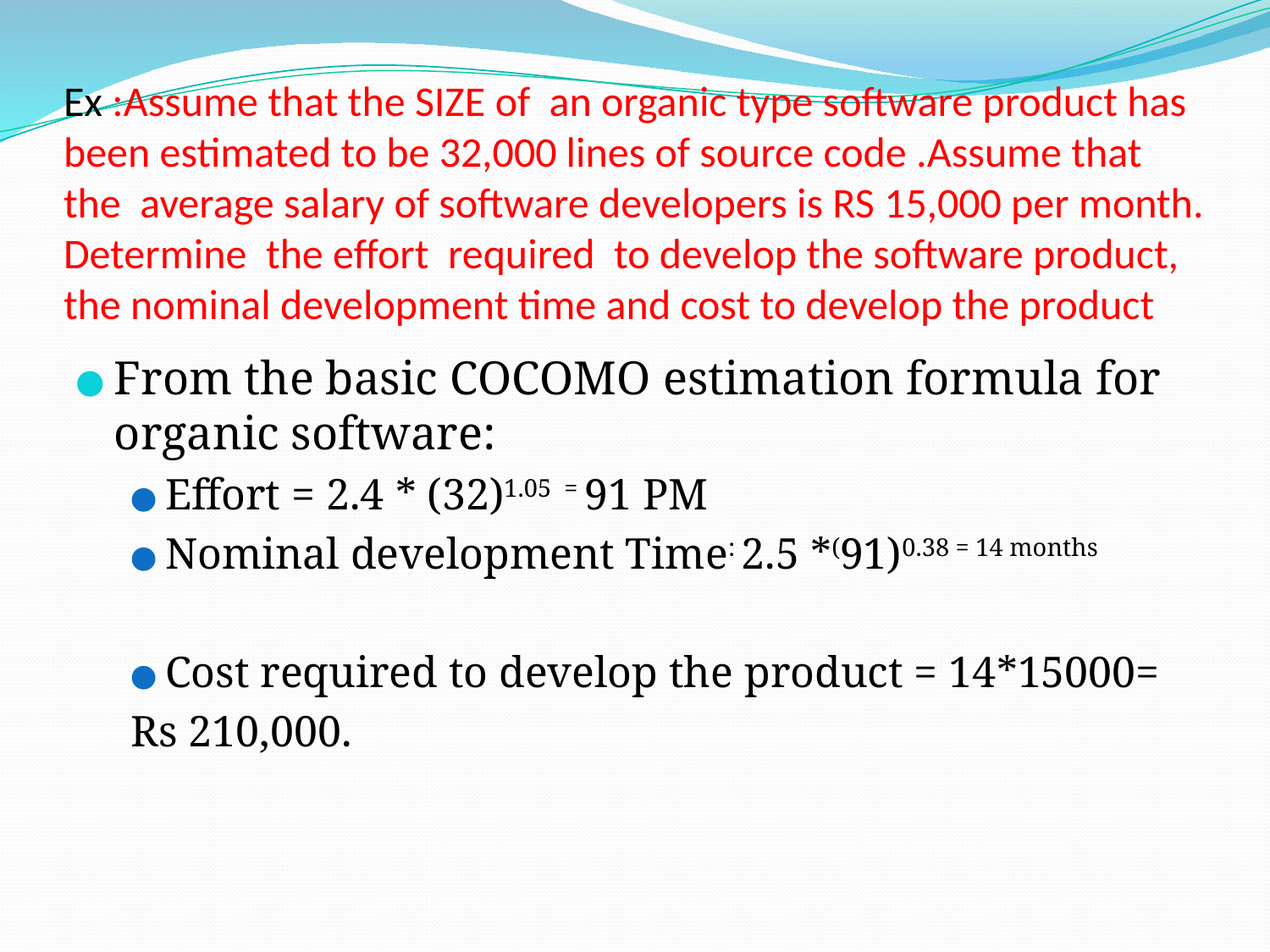

# Ex :Assume that the SIZE of  an organic type software product has been estimated to be 32,000 lines of source code .Assume that the  average salary of software developers is RS 15,000 per month. Determine  the effort  required  to develop the software product, the nominal development time and cost to develop the product
From the basic COCOMO estimation formula for organic software:
Effort = 2.4 * (32)1.05  = 91 PM
Nominal development Time: 2.5 *(91)0.38 = 14 months

Cost required to develop the product = 14*15000=
Rs 210,000.